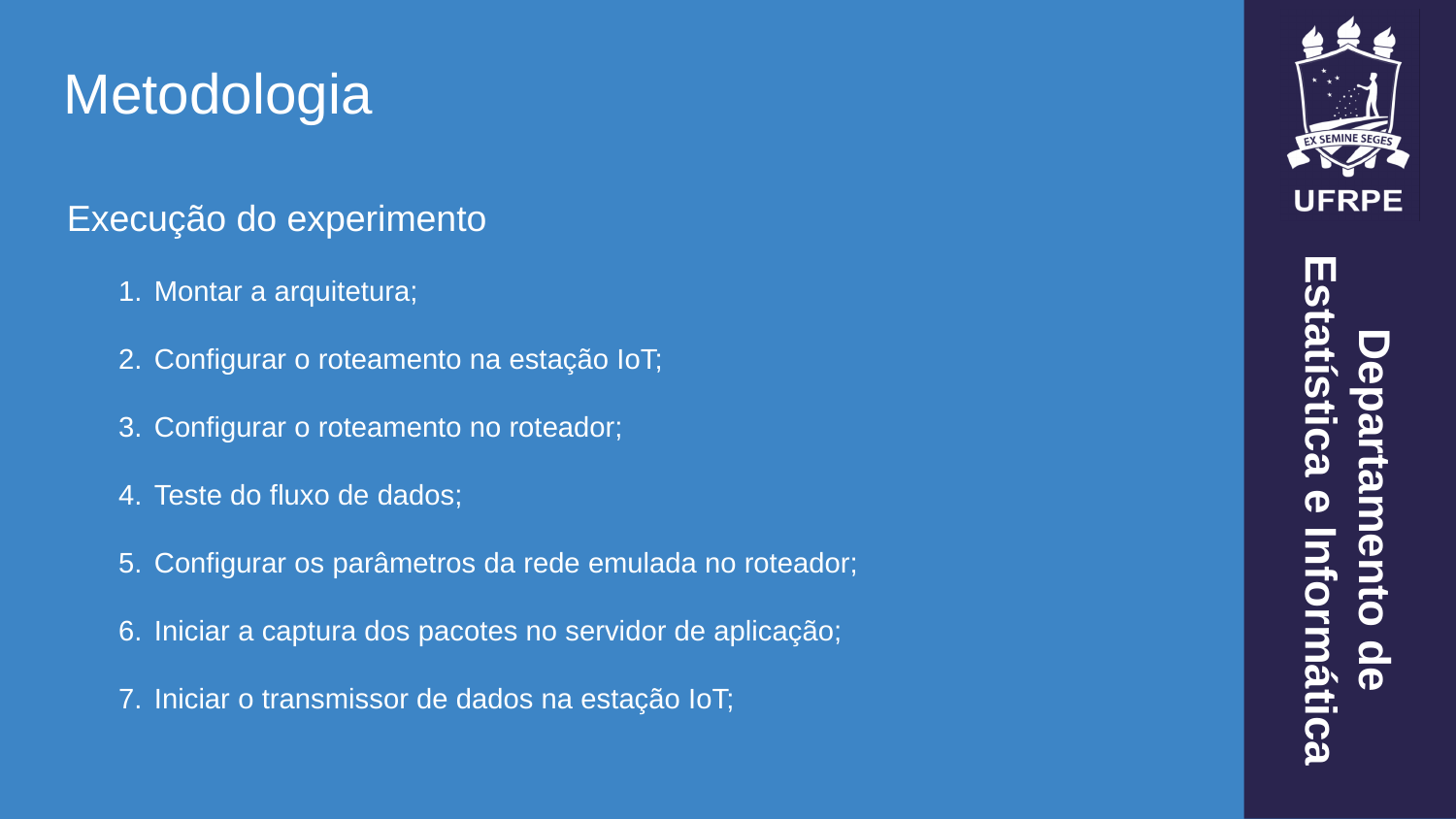

Metodologia
Execução do experimento
Montar a arquitetura;
Configurar o roteamento na estação IoT;
Configurar o roteamento no roteador;
Teste do fluxo de dados;
Configurar os parâmetros da rede emulada no roteador;
Iniciar a captura dos pacotes no servidor de aplicação;
Iniciar o transmissor de dados na estação IoT;